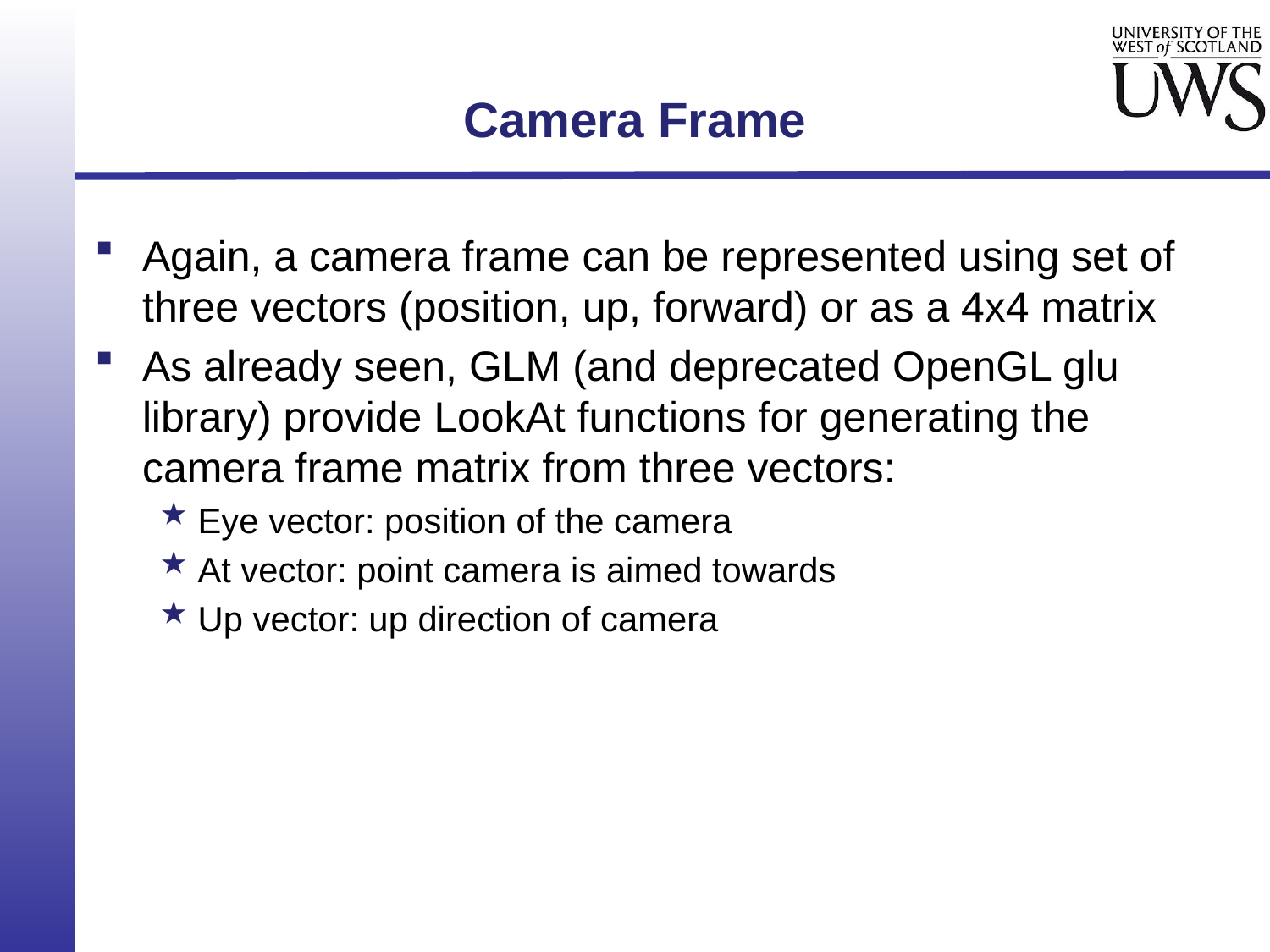

# Camera Frame
Again, a camera frame can be represented using set of three vectors (position, up, forward) or as a 4x4 matrix
As already seen, GLM (and deprecated OpenGL glu library) provide LookAt functions for generating the camera frame matrix from three vectors:
Eye vector: position of the camera
At vector: point camera is aimed towards
Up vector: up direction of camera